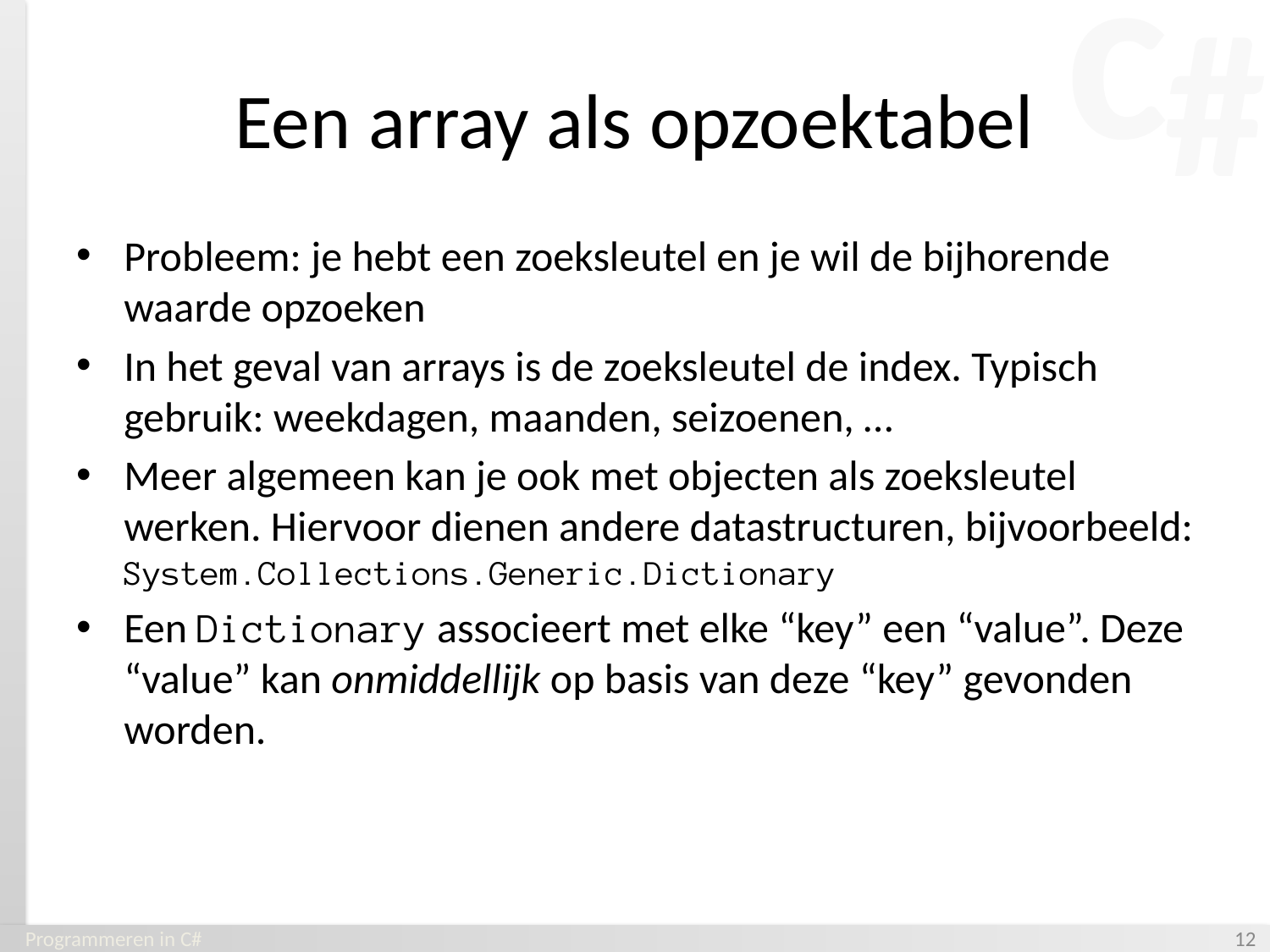

# Een array als opzoektabel
Probleem: je hebt een zoeksleutel en je wil de bijhorende waarde opzoeken
In het geval van arrays is de zoeksleutel de index. Typisch gebruik: weekdagen, maanden, seizoenen, …
Meer algemeen kan je ook met objecten als zoeksleutel werken. Hiervoor dienen andere datastructuren, bijvoorbeeld:
System.Collections.Generic.Dictionary
Een Dictionary associeert met elke “key” een “value”. Deze “value” kan onmiddellijk op basis van deze “key” gevonden worden.
Programmeren in C#
12